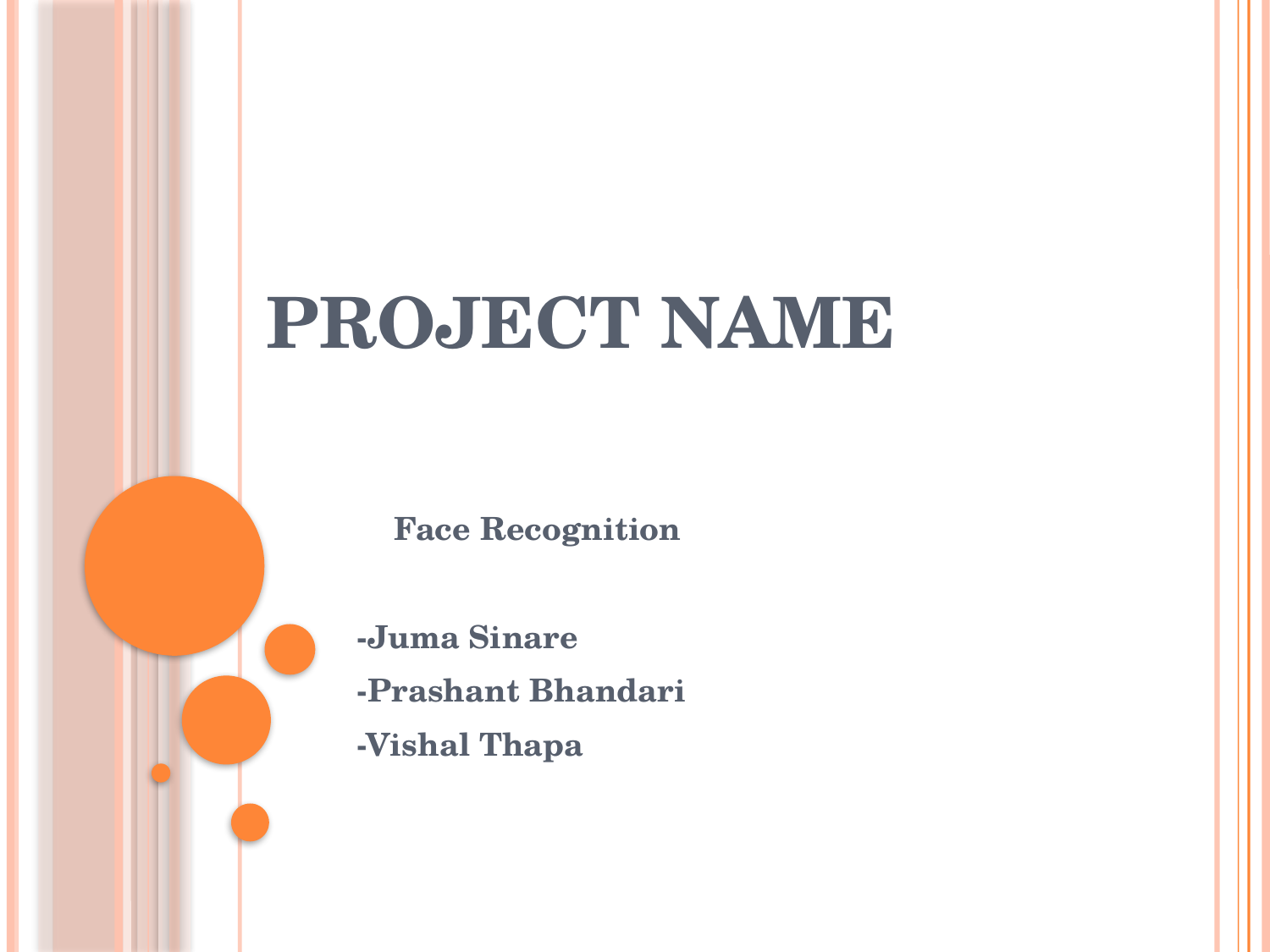

Project name
       Face Recognition

   -Juma Sinare
   -Prashant Bhandari
   -Vishal Thapa